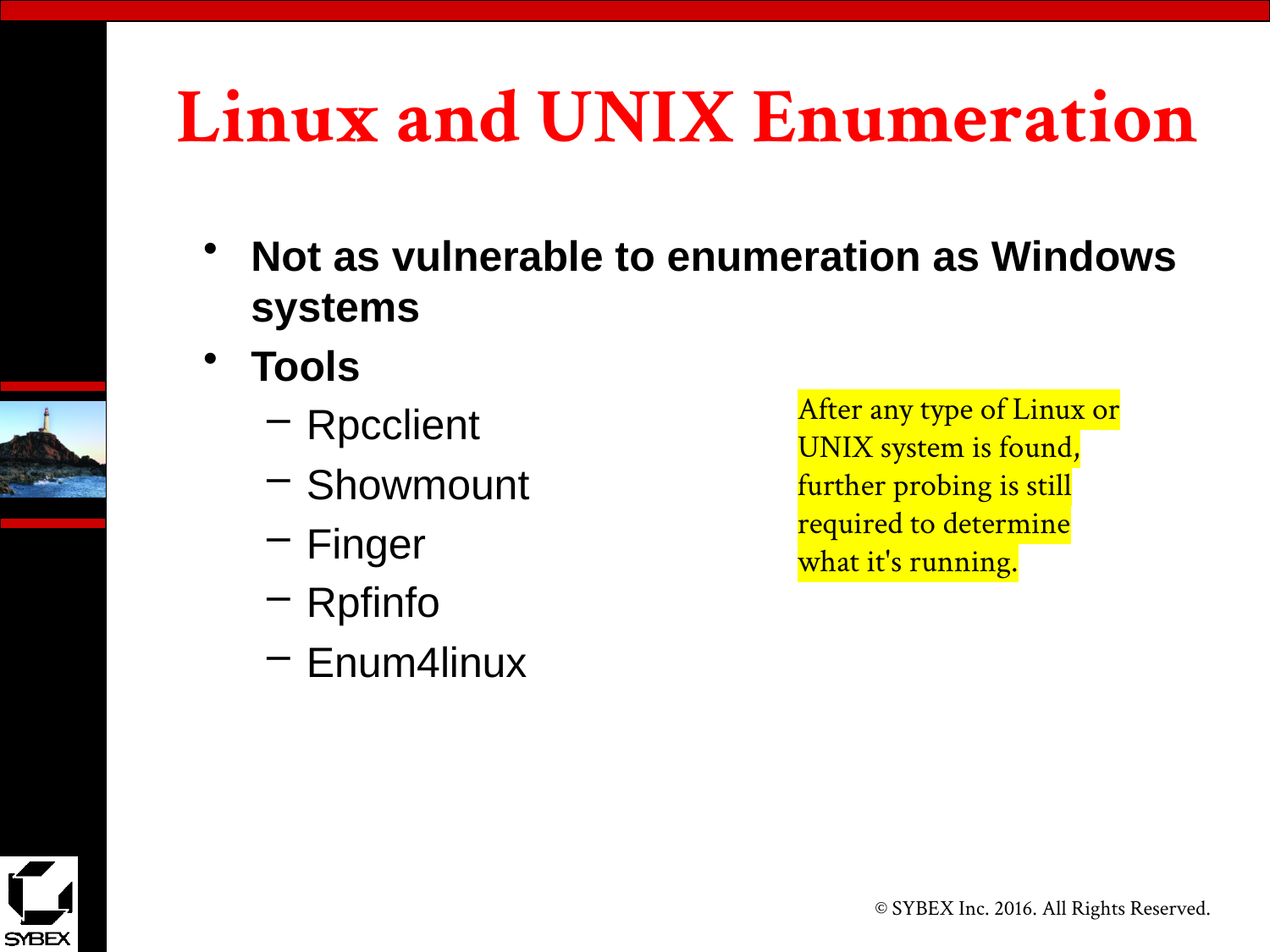

# Linux and UNIX Enumeration
Not as vulnerable to enumeration as Windows systems
Tools
Rpcclient
Showmount
Finger
Rpfinfo
Enum4linux

After any type of Linux or UNIX system is found, further probing is still required to determine what it's running.